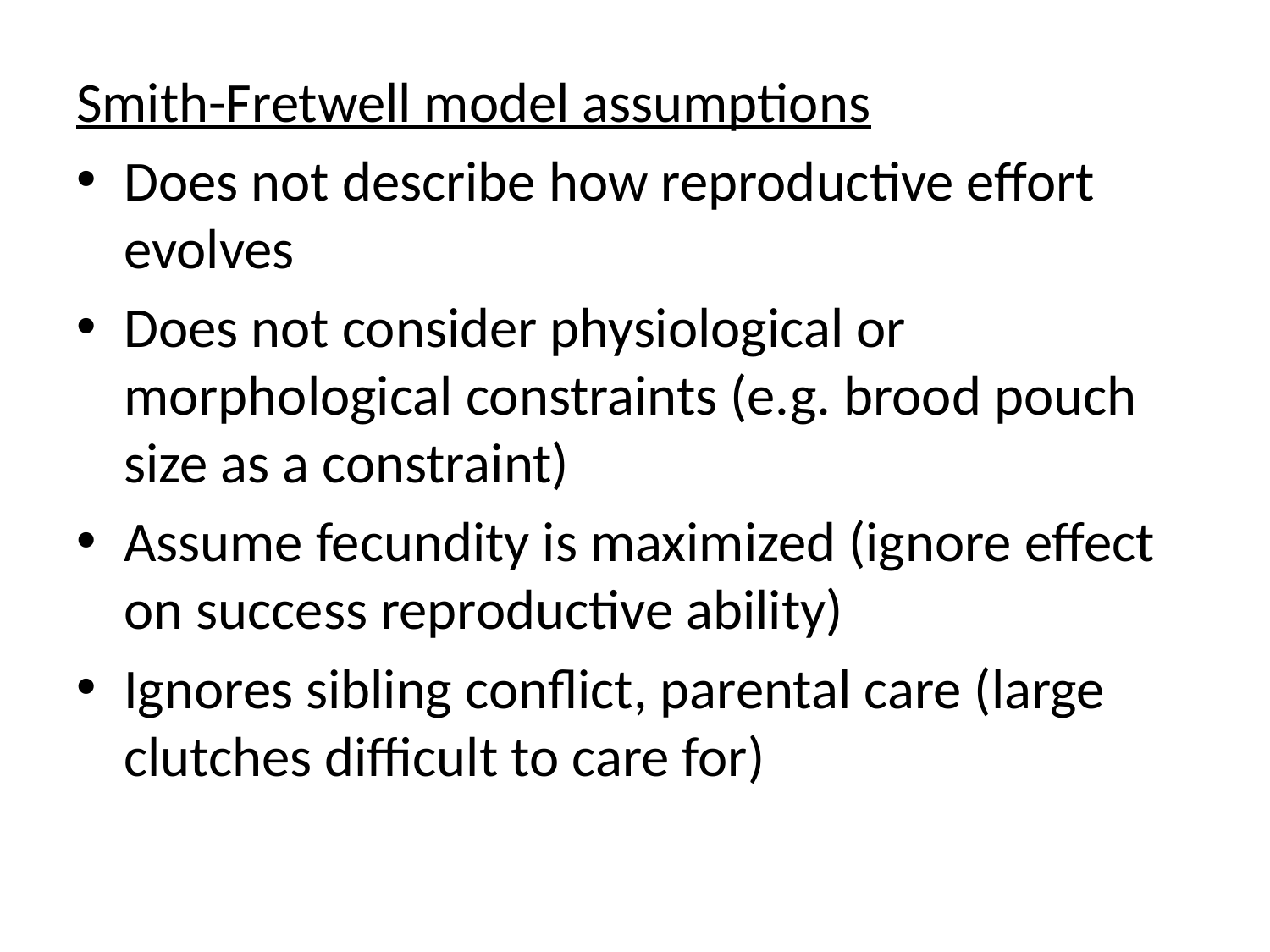

Smith-Fretwell model assumptions
Does not describe how reproductive effort evolves
Does not consider physiological or morphological constraints (e.g. brood pouch size as a constraint)
Assume fecundity is maximized (ignore effect on success reproductive ability)
Ignores sibling conflict, parental care (large clutches difficult to care for)